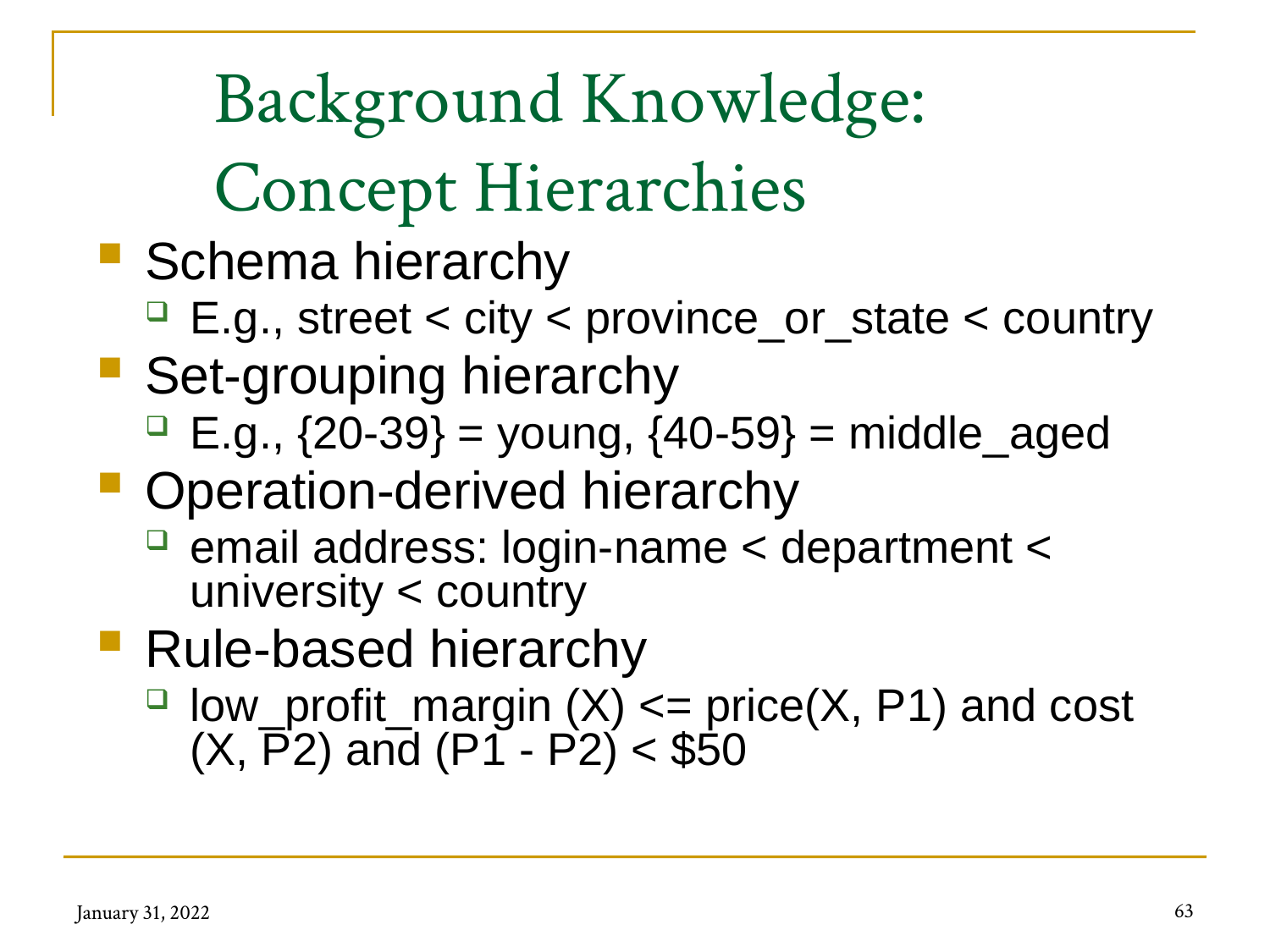

# Background Knowledge: Concept Hierarchies
Schema hierarchy
E.g., street < city < province_or_state < country
Set-grouping hierarchy
E.g., {20-39} = young, {40-59} = middle_aged
Operation-derived hierarchy
email address: login-name < department < university < country
Rule-based hierarchy
low_profit_margin (X) <= price(X, P1) and cost (X, P2) and (P1 - P2) < $50
January 31, 2022
63